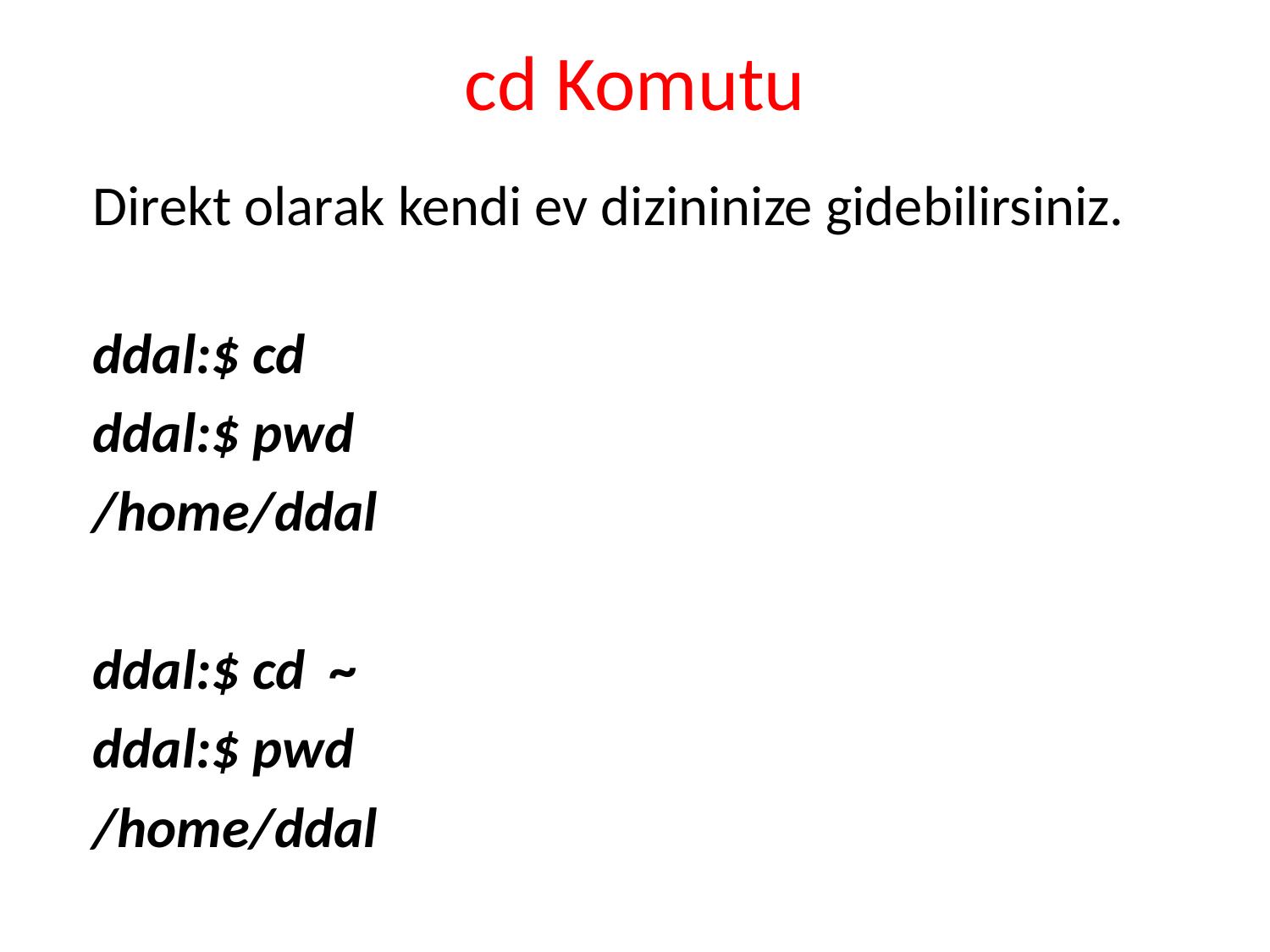

# cd Komutu
Direkt olarak kendi ev dizininize gidebilirsiniz.

ddal:$ cd
ddal:$ pwd
/home/ddal

ddal:$ cd  ~
ddal:$ pwd
/home/ddal